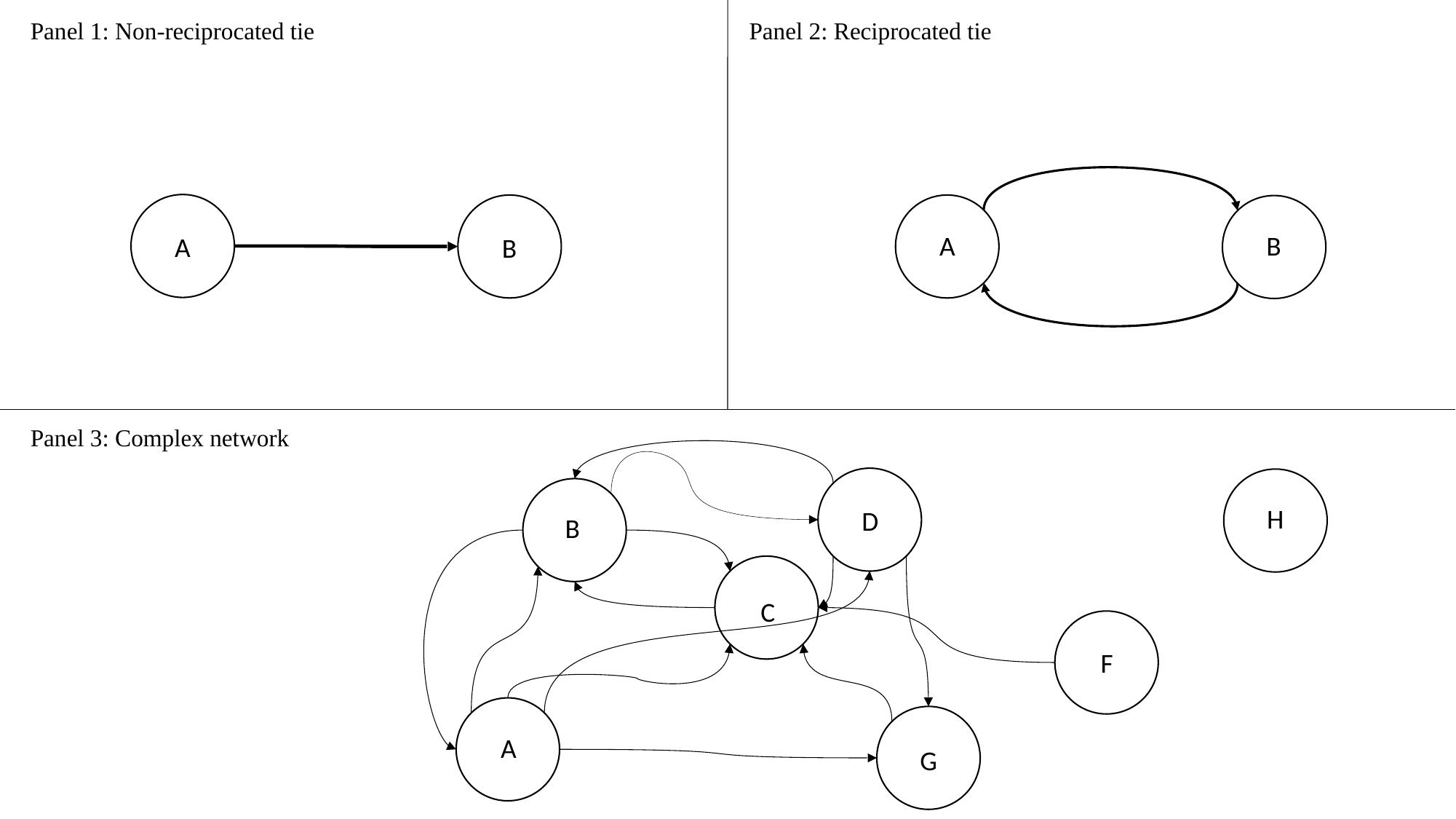

Panel 1: Non-reciprocated tie
Panel 2: Reciprocated tie

A
B
A
B
Panel 3: Complex network

H
D
B

C

F

A
G